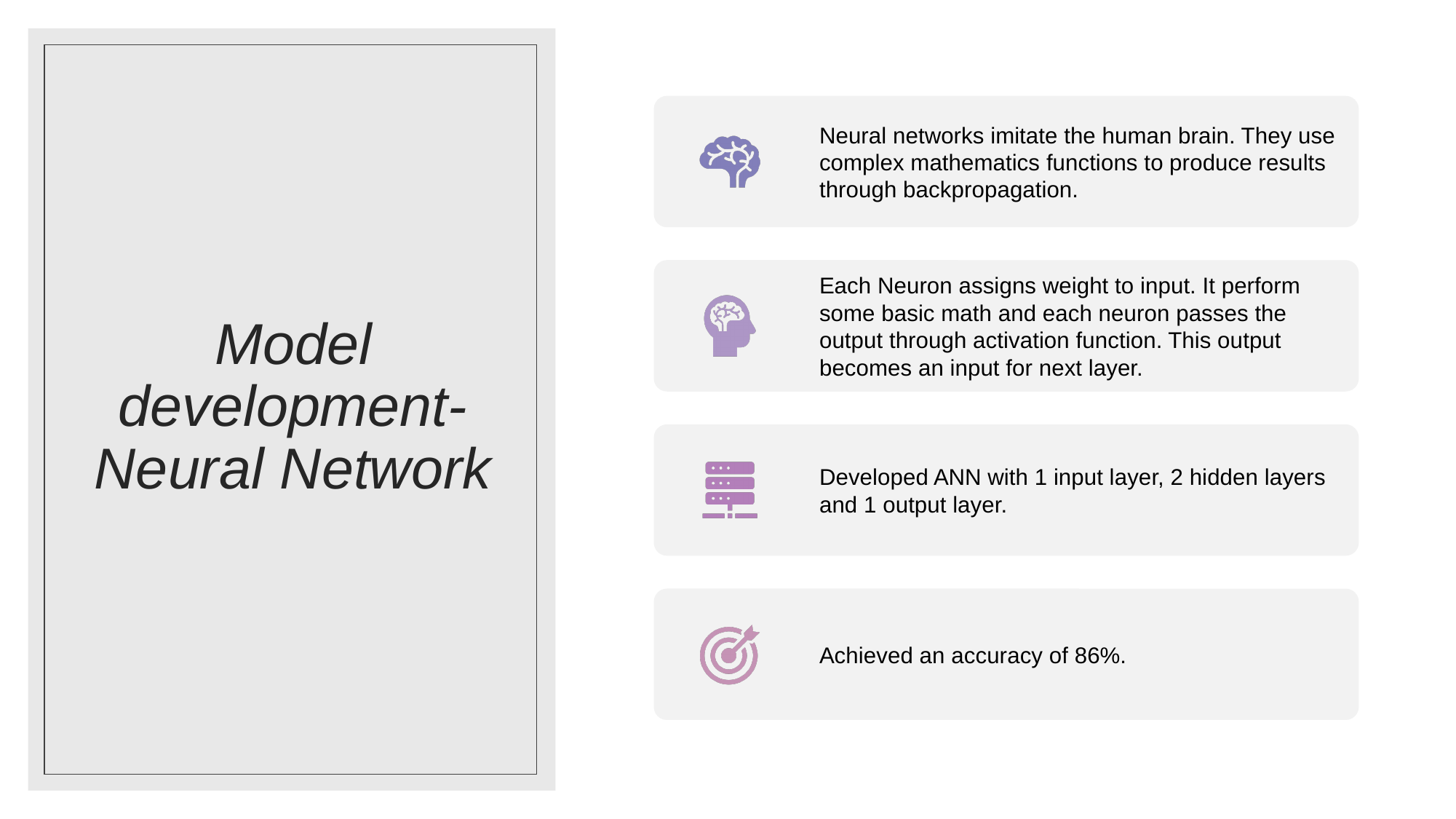

# Model development- Neural Network
Neural networks imitate the human brain. They use complex mathematics functions to produce results through backpropagation.
Each Neuron assigns weight to input. It perform some basic math and each neuron passes the output through activation function. This output becomes an input for next layer.
Developed ANN with 1 input layer, 2 hidden layers and 1 output layer.
Achieved an accuracy of 86%.